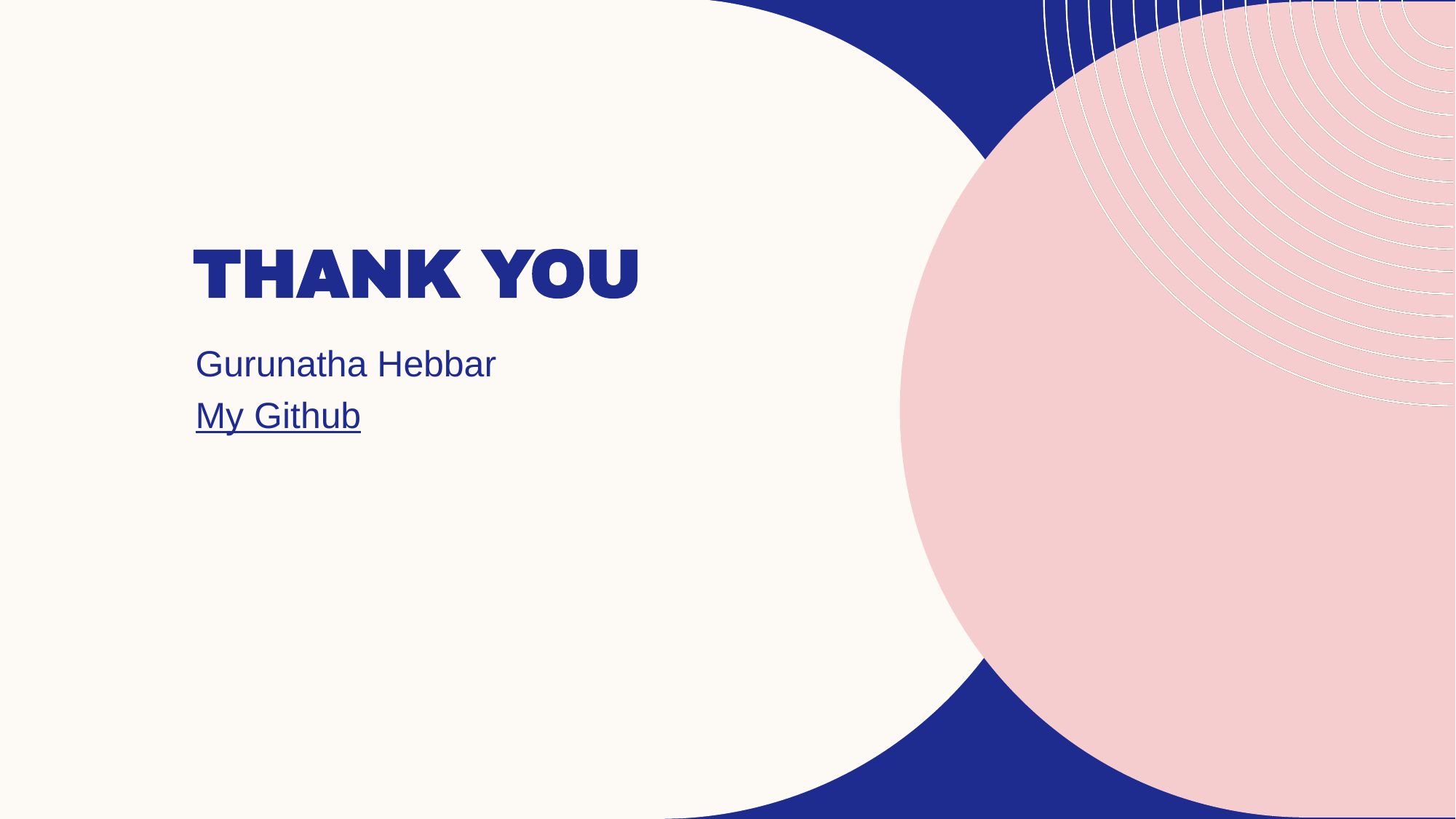

# THANK YOU
Gurunatha Hebbar​
My Github